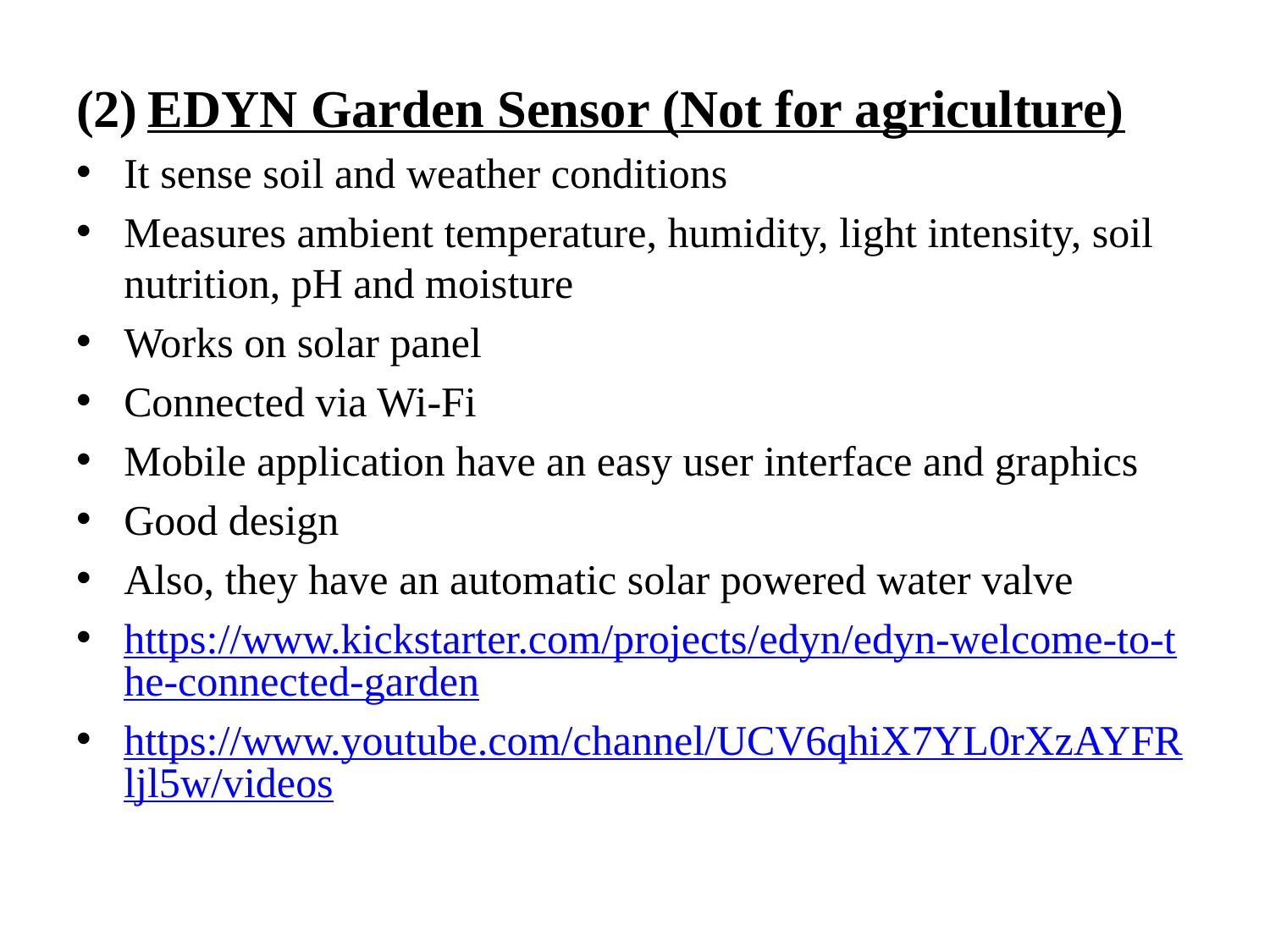

EDYN Garden Sensor (Not for agriculture)
It sense soil and weather conditions
Measures ambient temperature, humidity, light intensity, soil nutrition, pH and moisture
Works on solar panel
Connected via Wi-Fi
Mobile application have an easy user interface and graphics
Good design
Also, they have an automatic solar powered water valve
https://www.kickstarter.com/projects/edyn/edyn-welcome-to-the-connected-garden
https://www.youtube.com/channel/UCV6qhiX7YL0rXzAYFRljl5w/videos